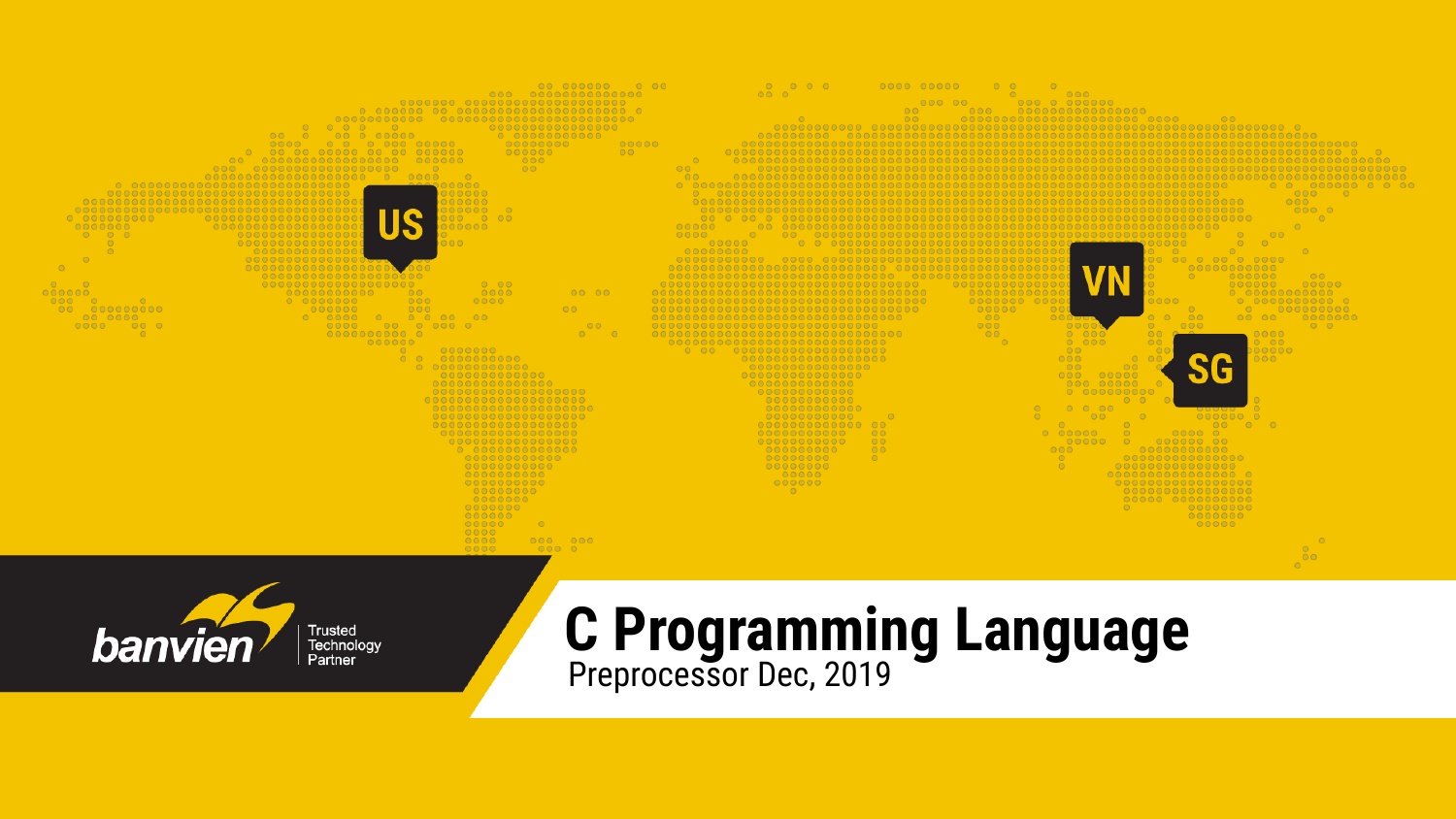

# C Programming Language
Preprocessor Dec, 2019